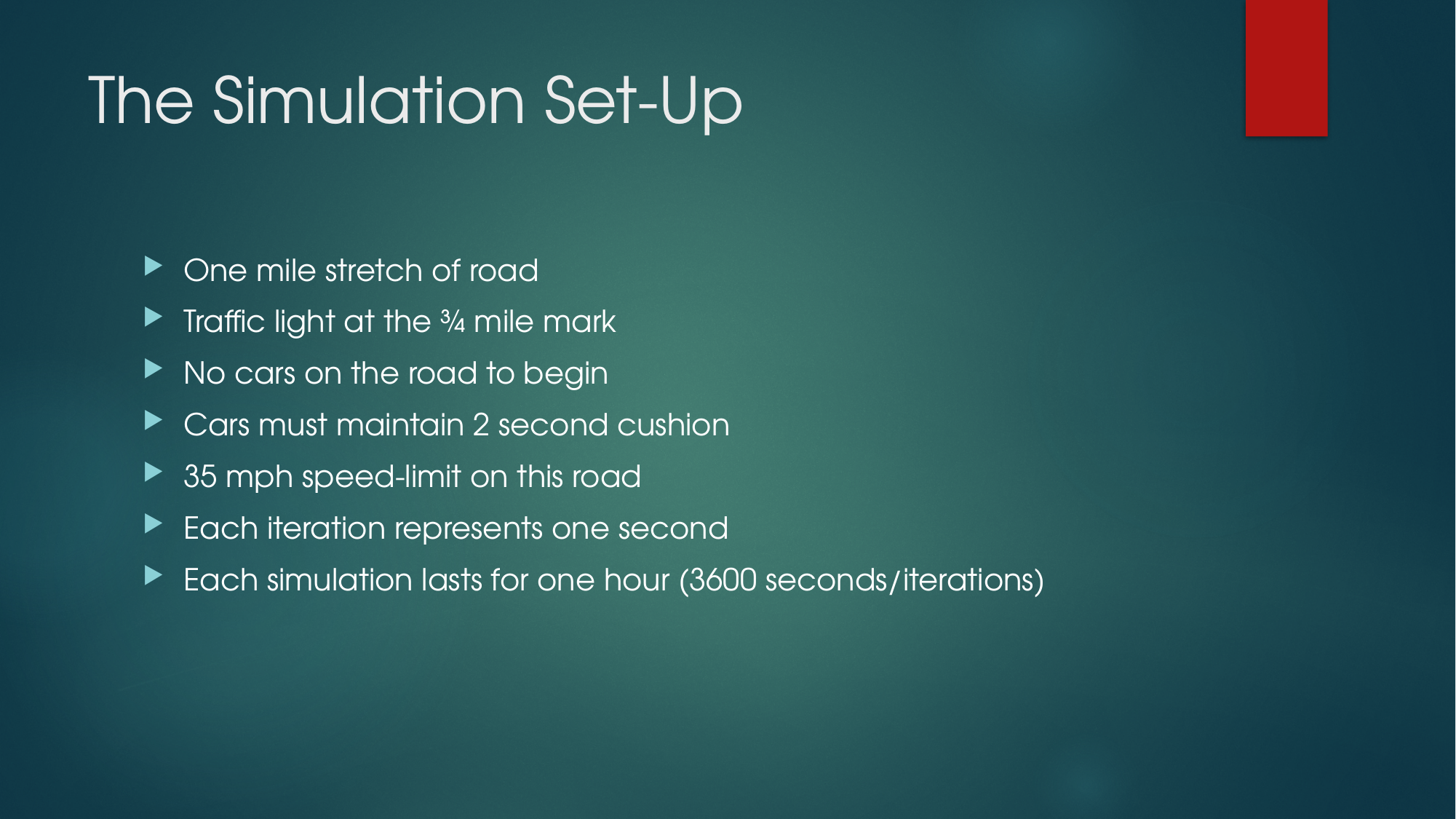

# The Simulation Set-Up
One mile stretch of road
Traffic light at the ¾ mile mark
No cars on the road to begin
Cars must maintain 2 second cushion
35 mph speed-limit on this road
Each iteration represents one second
Each simulation lasts for one hour (3600 seconds/iterations)